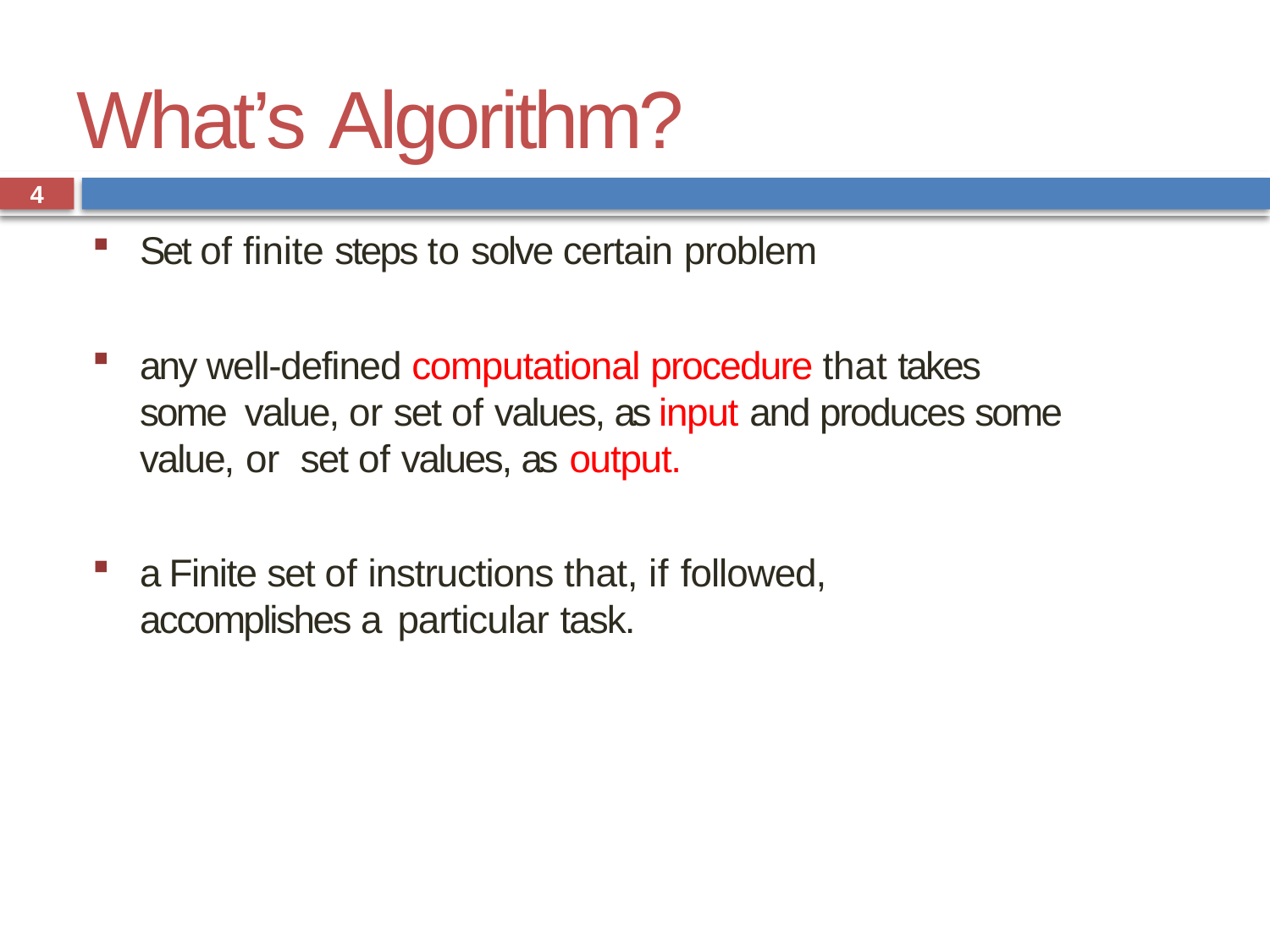

# What’s Algorithm?
4
Set of finite steps to solve certain problem

any well-defined computational procedure that takes some  value, or set of values, as input and produces some value, or  set of values, as output.

a Finite set of instructions that, if followed, accomplishes a  particular task.